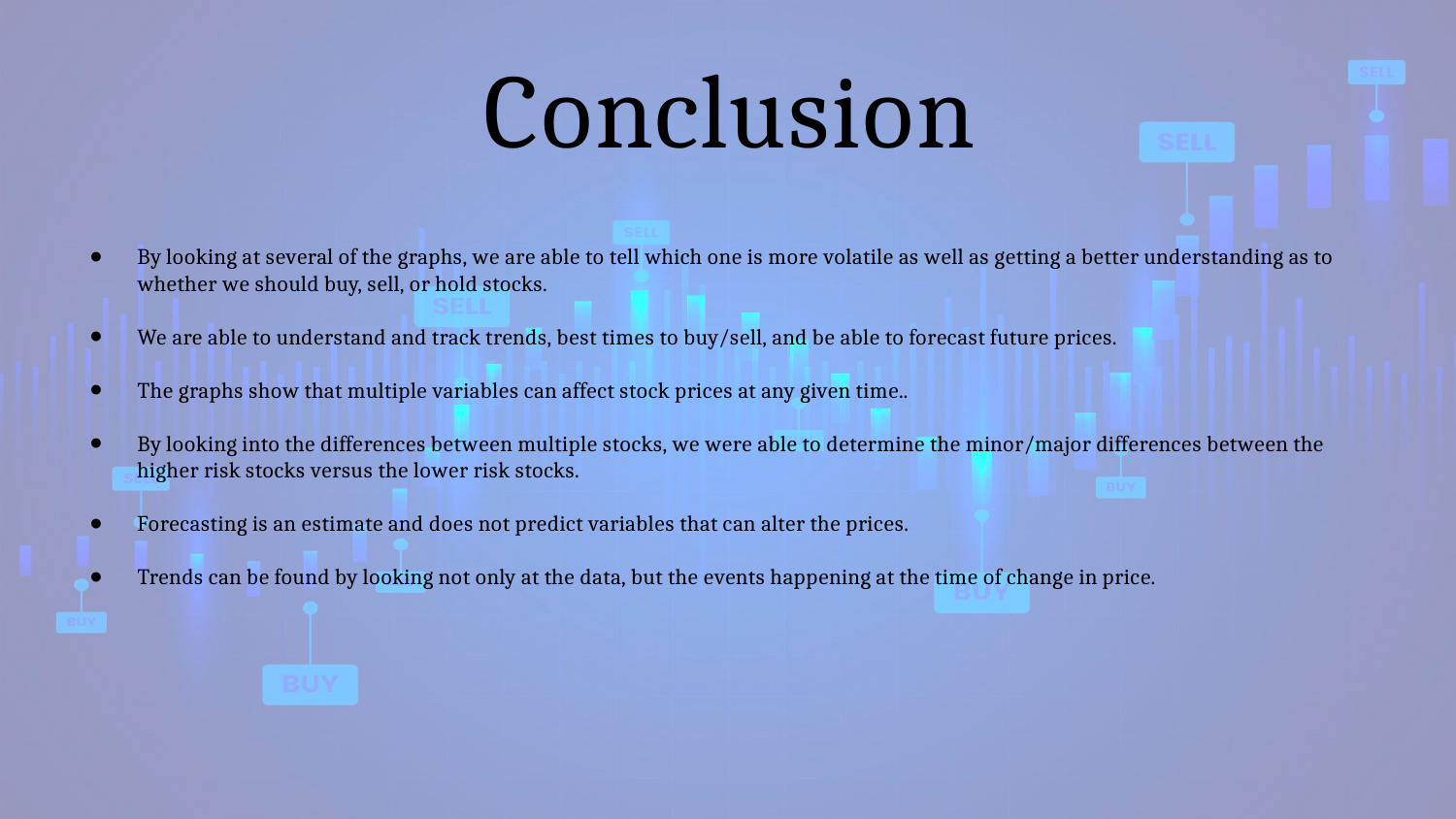

# Conclusion
By looking at several of the graphs, we are able to tell which one is more volatile as well as getting a better understanding as to whether we should buy, sell, or hold stocks.

We are able to understand and track trends, best times to buy/sell, and be able to forecast future prices.

The graphs show that multiple variables can affect stock prices at any given time..

By looking into the differences between multiple stocks, we were able to determine the minor/major differences between the higher risk stocks versus the lower risk stocks.

Forecasting is an estimate and does not predict variables that can alter the prices.

Trends can be found by looking not only at the data, but the events happening at the time of change in price.